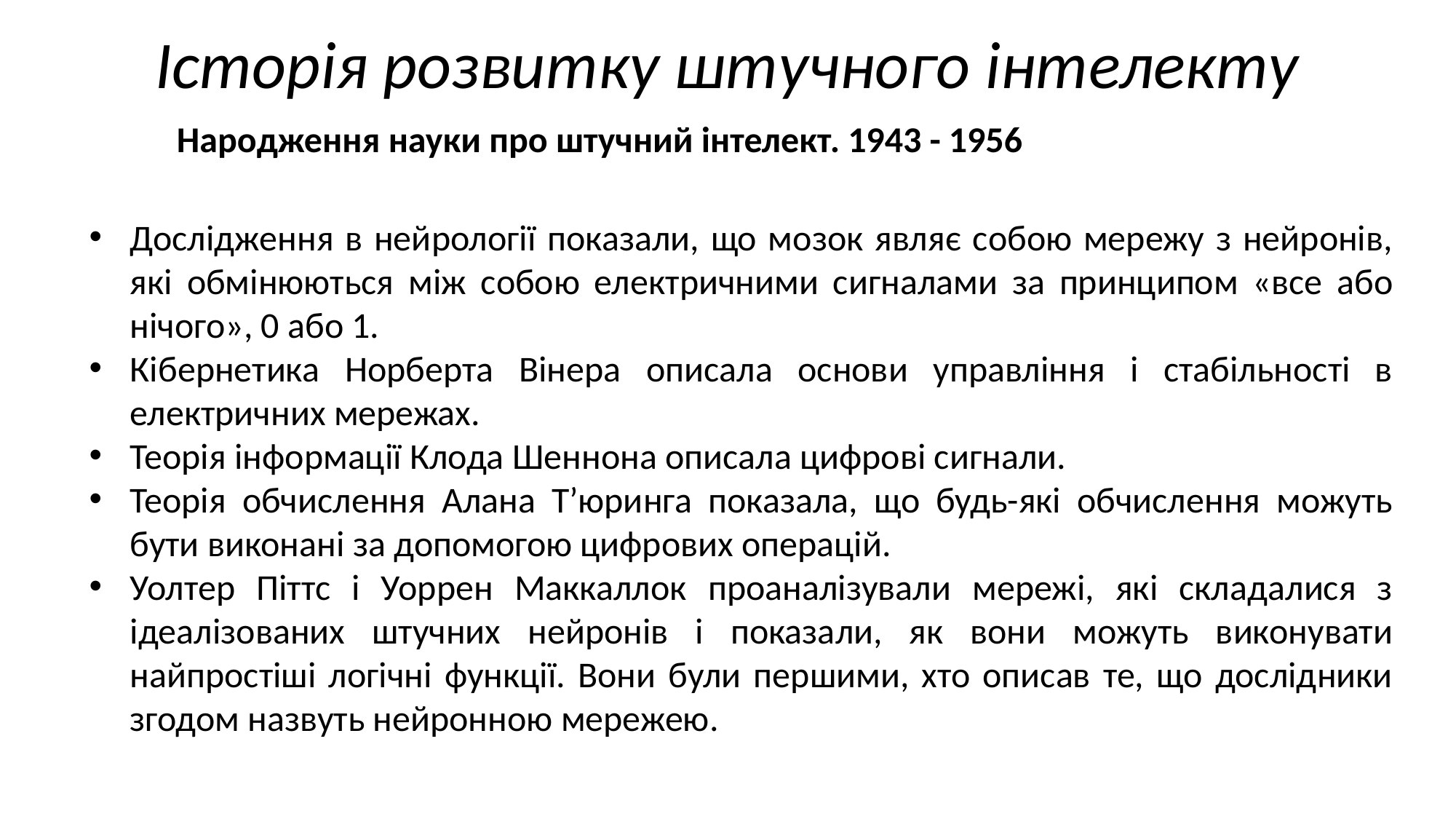

Історія розвитку штучного інтелекту
Народження науки про штучний інтелект. 1943 - 1956
Дослідження в нейрології показали, що мозок являє собою мережу з нейронів, які обмінюються між собою електричними сигналами за принципом «все або нічого», 0 або 1.
Кібернетика Норберта Вінера описала основи управління і стабільності в електричних мережах.
Теорія інформації Клода Шеннона описала цифрові сигнали.
Теорія обчислення Алана Т’юринга показала, що будь-які обчислення можуть бути виконані за допомогою цифрових операцій.
Уолтер Піттс і Уоррен Маккаллок проаналізували мережі, які складалися з ідеалізованих штучних нейронів і показали, як вони можуть виконувати найпростіші логічні функції. Вони були першими, хто описав те, що дослідники згодом назвуть нейронною мережею.